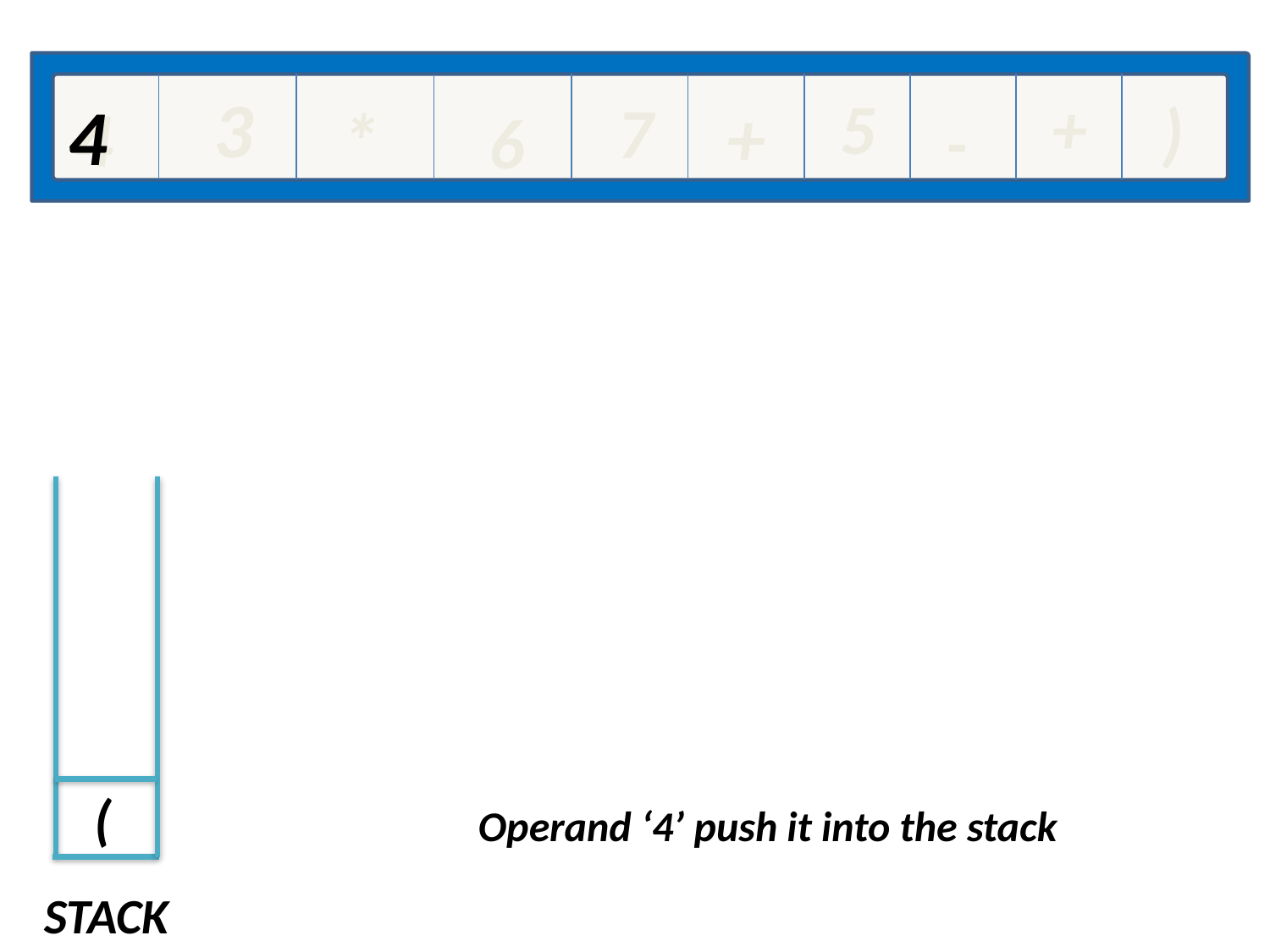

3
5
+
4
7
)
+
4
*
6
-
(
Operand ‘4’ push it into the stack
STACK